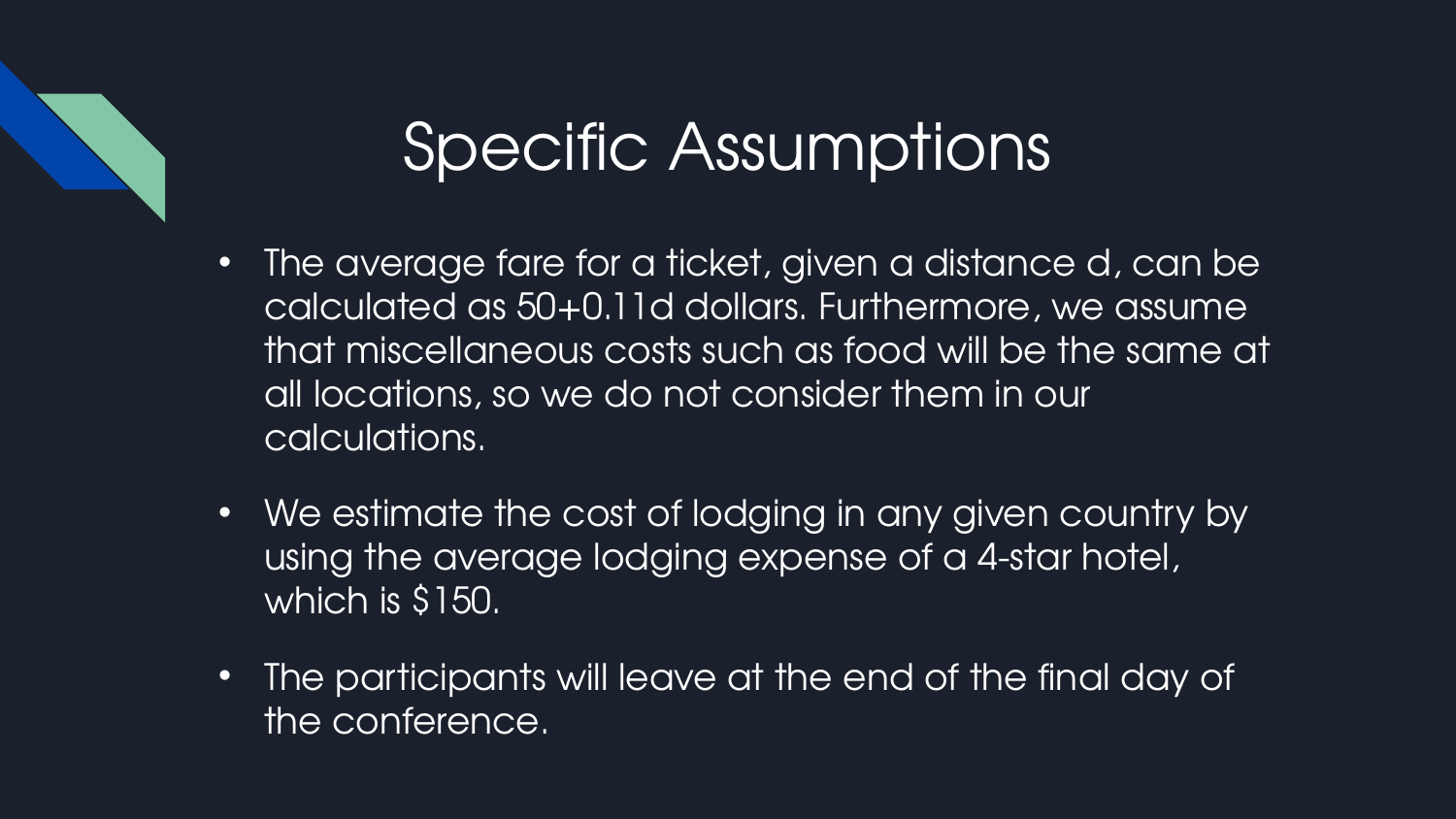

# Specific Assumptions
The average fare for a ticket, given a distance d, can be calculated as 50+0.11d dollars. Furthermore, we assume that miscellaneous costs such as food will be the same at all locations, so we do not consider them in our calculations.
We estimate the cost of lodging in any given country by using the average lodging expense of a 4-star hotel, which is $150.
The participants will leave at the end of the final day of the conference.